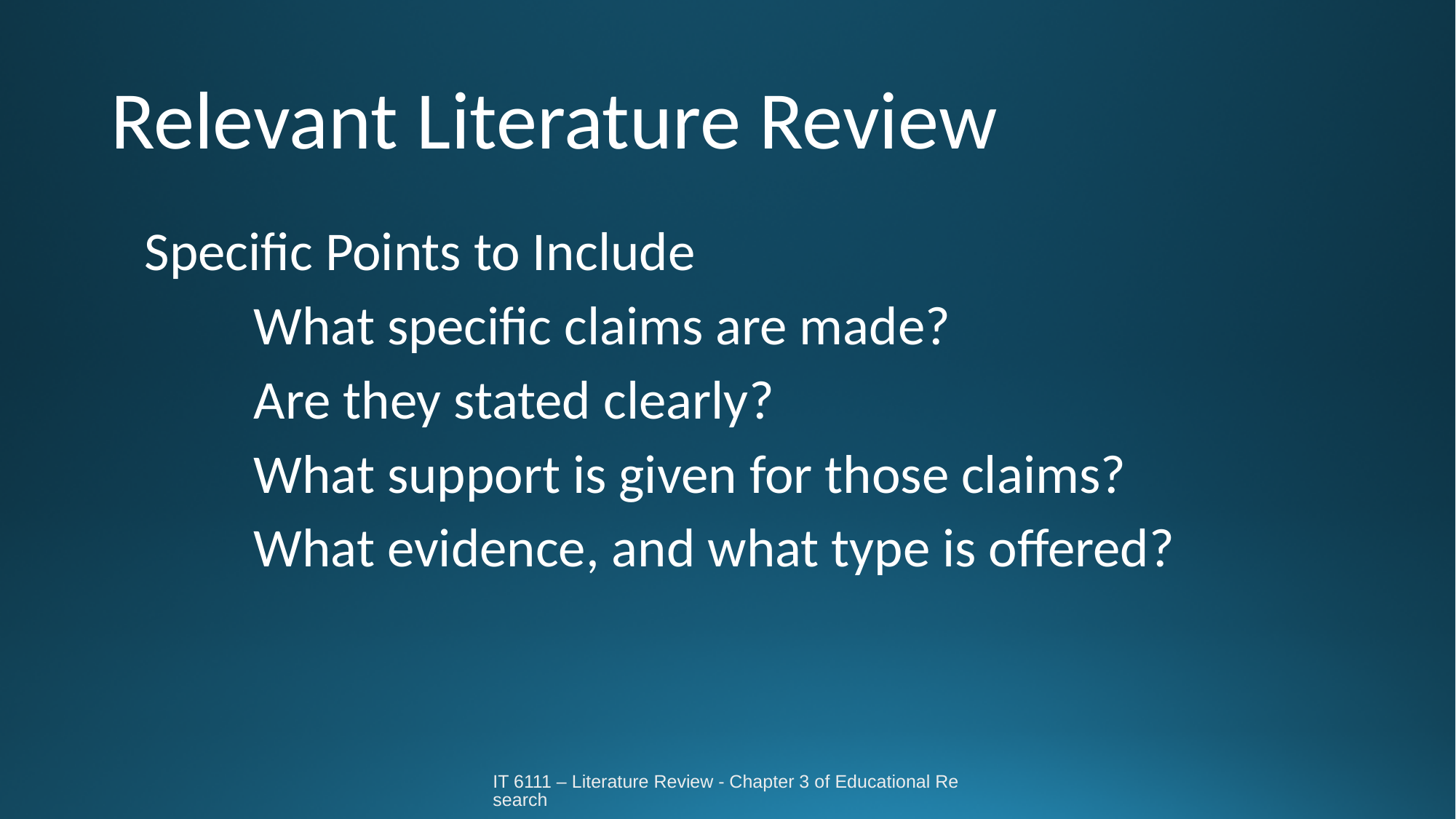

# Relevant Literature Review
Specific Points to Include
	What specific claims are made?
	Are they stated clearly?
	What support is given for those claims?
	What evidence, and what type is offered?

IT 6111 – Literature Review - Chapter 3 of Educational Research